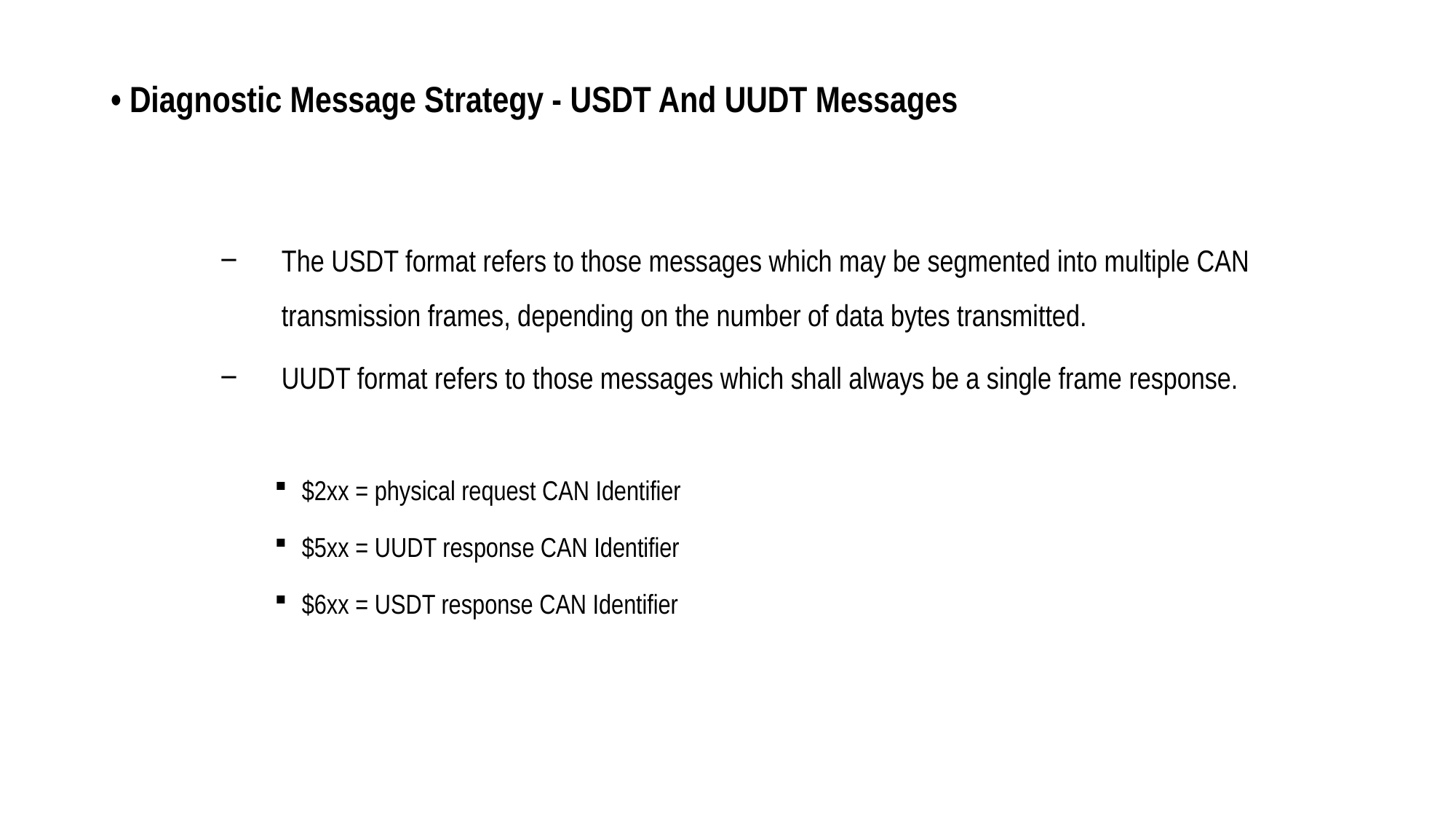

# • Diagnostic Message Strategy - USDT And UUDT Messages
The USDT format refers to those messages which may be segmented into multiple CAN transmission frames, depending on the number of data bytes transmitted.
UUDT format refers to those messages which shall always be a single frame response.

$2xx = physical request CAN Identifier
$5xx = UUDT response CAN Identifier
$6xx = USDT response CAN Identifier